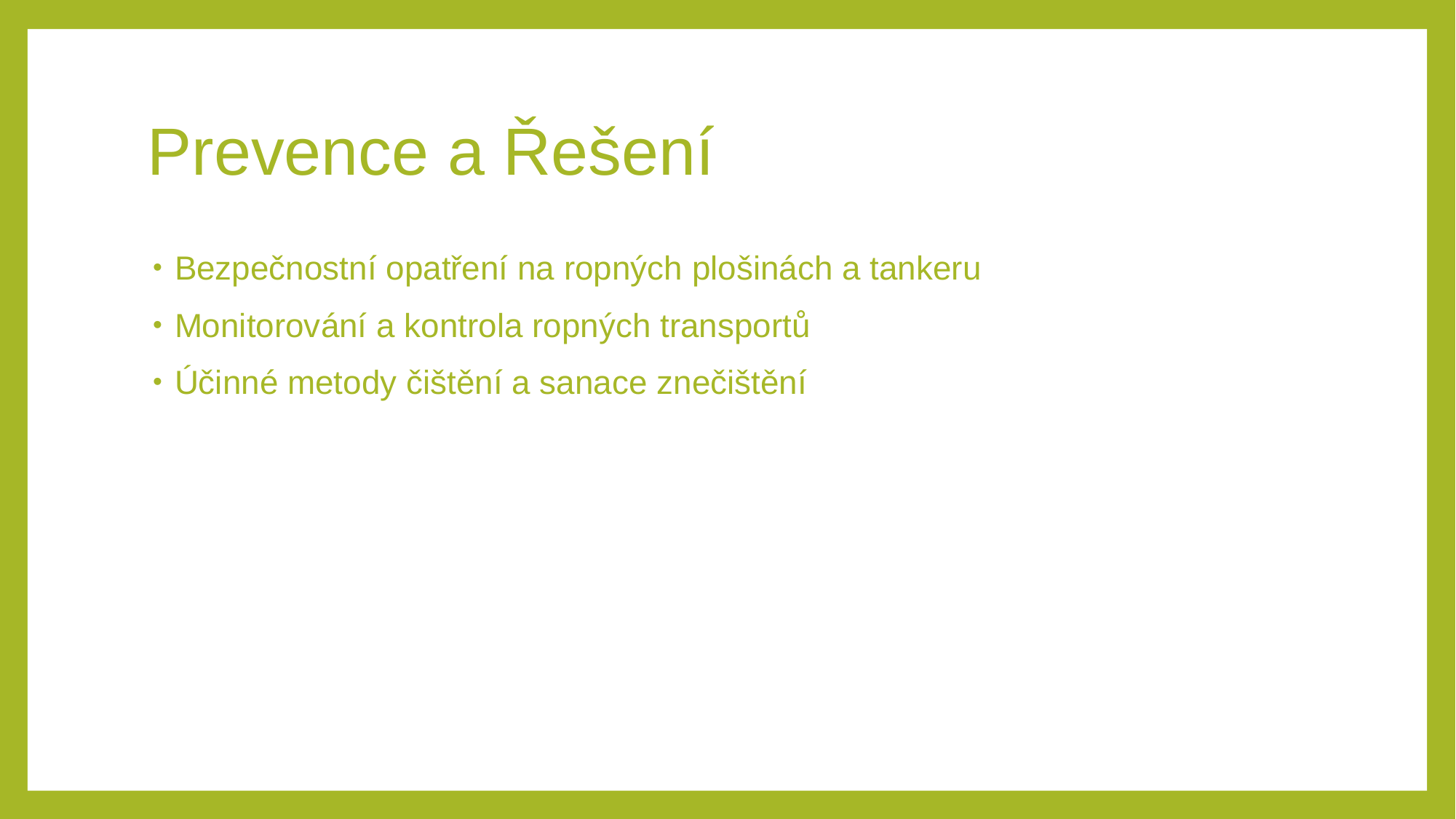

# Prevence a Řešení
Bezpečnostní opatření na ropných plošinách a tankeru
Monitorování a kontrola ropných transportů
Účinné metody čištění a sanace znečištění